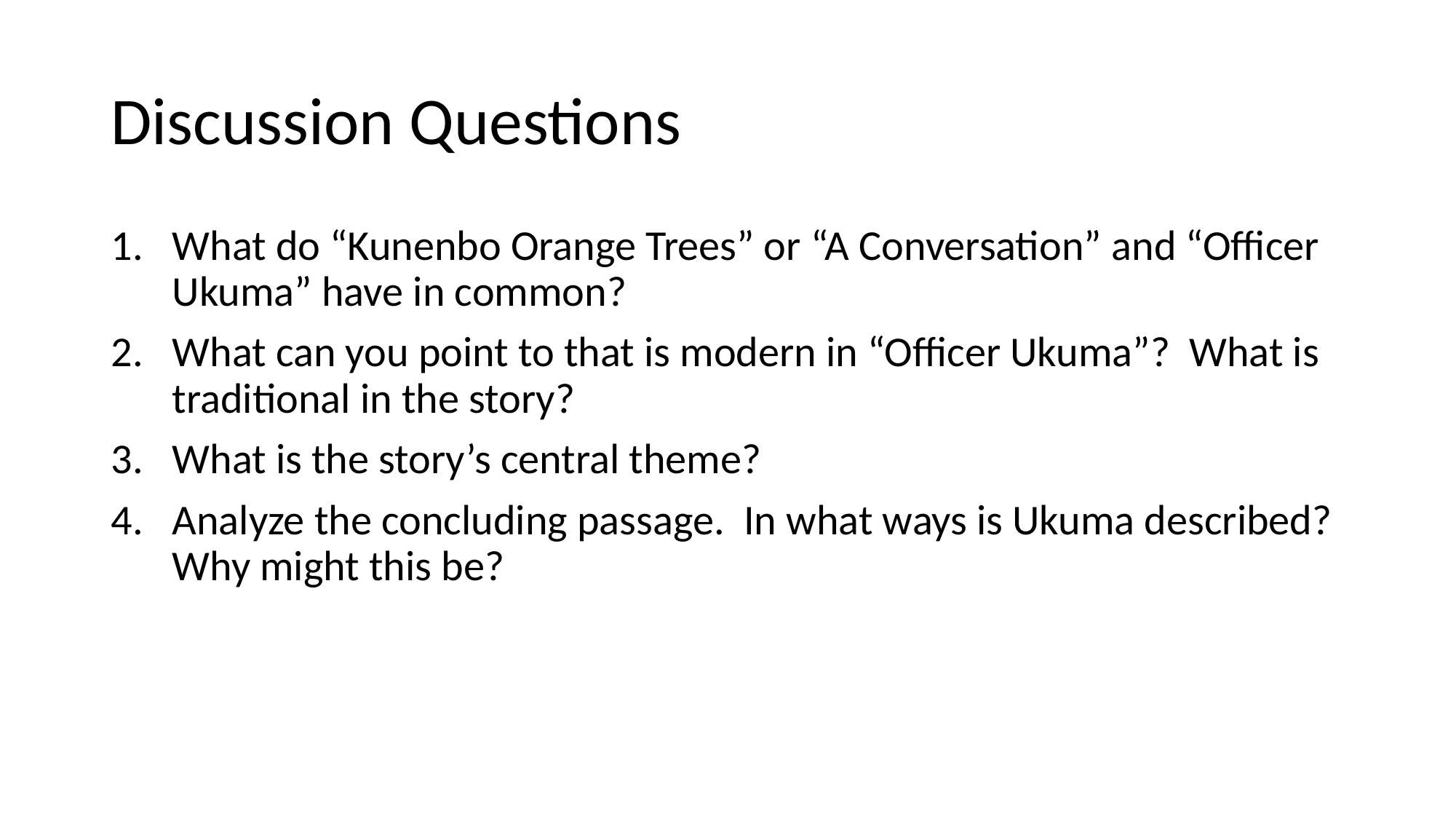

# Discussion Questions
What do “Kunenbo Orange Trees” or “A Conversation” and “Officer Ukuma” have in common?
What can you point to that is modern in “Officer Ukuma”?  What is traditional in the story?
What is the story’s central theme?
Analyze the concluding passage.  In what ways is Ukuma described?  Why might this be?